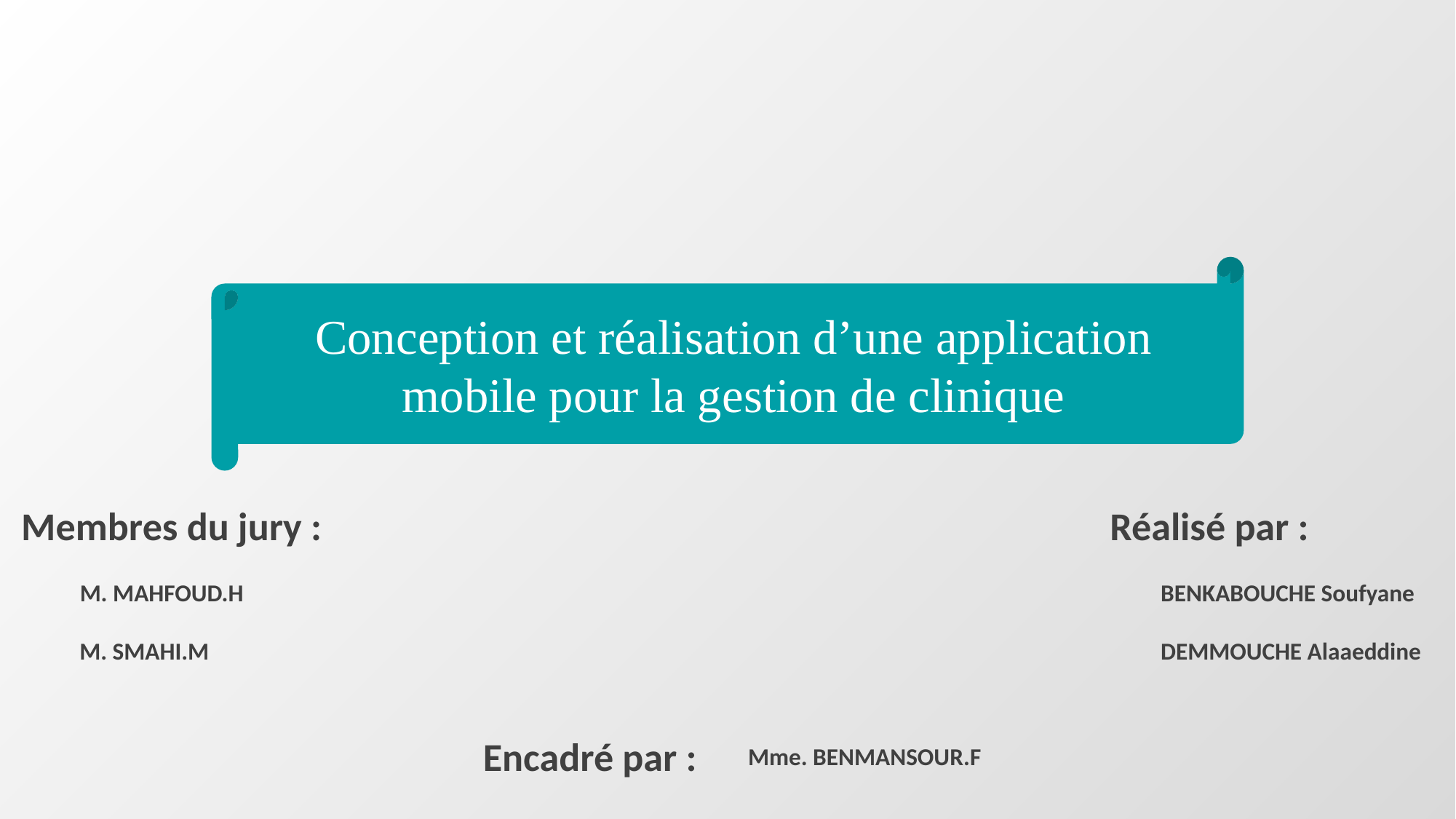

Conception et réalisation d’une application mobile pour la gestion de clinique
Membres du jury :
Réalisé par :
M. MAHFOUD.H
BENKABOUCHE Soufyane
M. SMAHI.M
DEMMOUCHE Alaaeddine
Encadré par :
Mme. BENMANSOUR.F